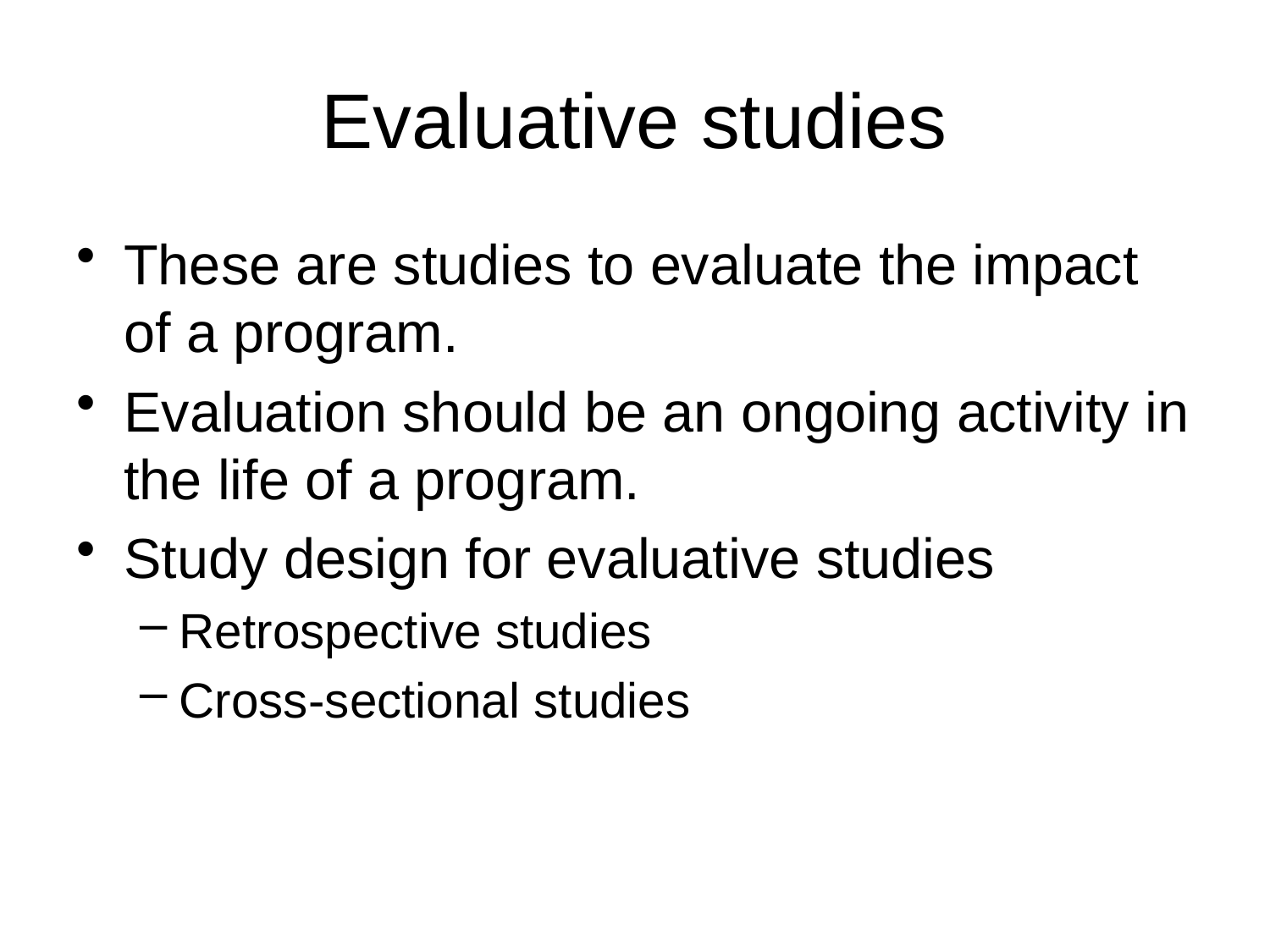

# Evaluative studies
These are studies to evaluate the impact of a program.
Evaluation should be an ongoing activity in the life of a program.
Study design for evaluative studies
Retrospective studies
Cross-sectional studies